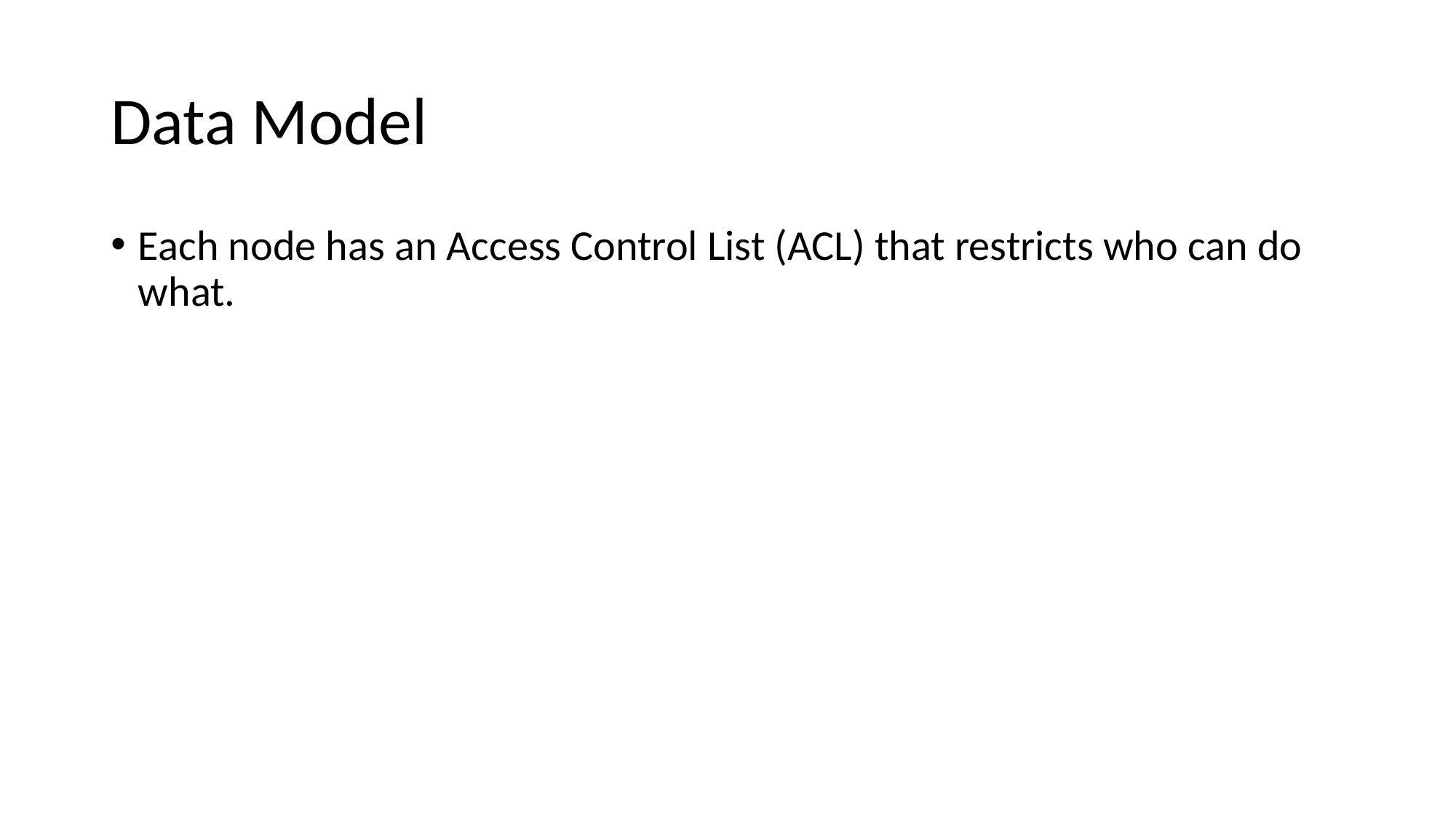

# Data Model
Each node has an Access Control List (ACL) that restricts who can do what.